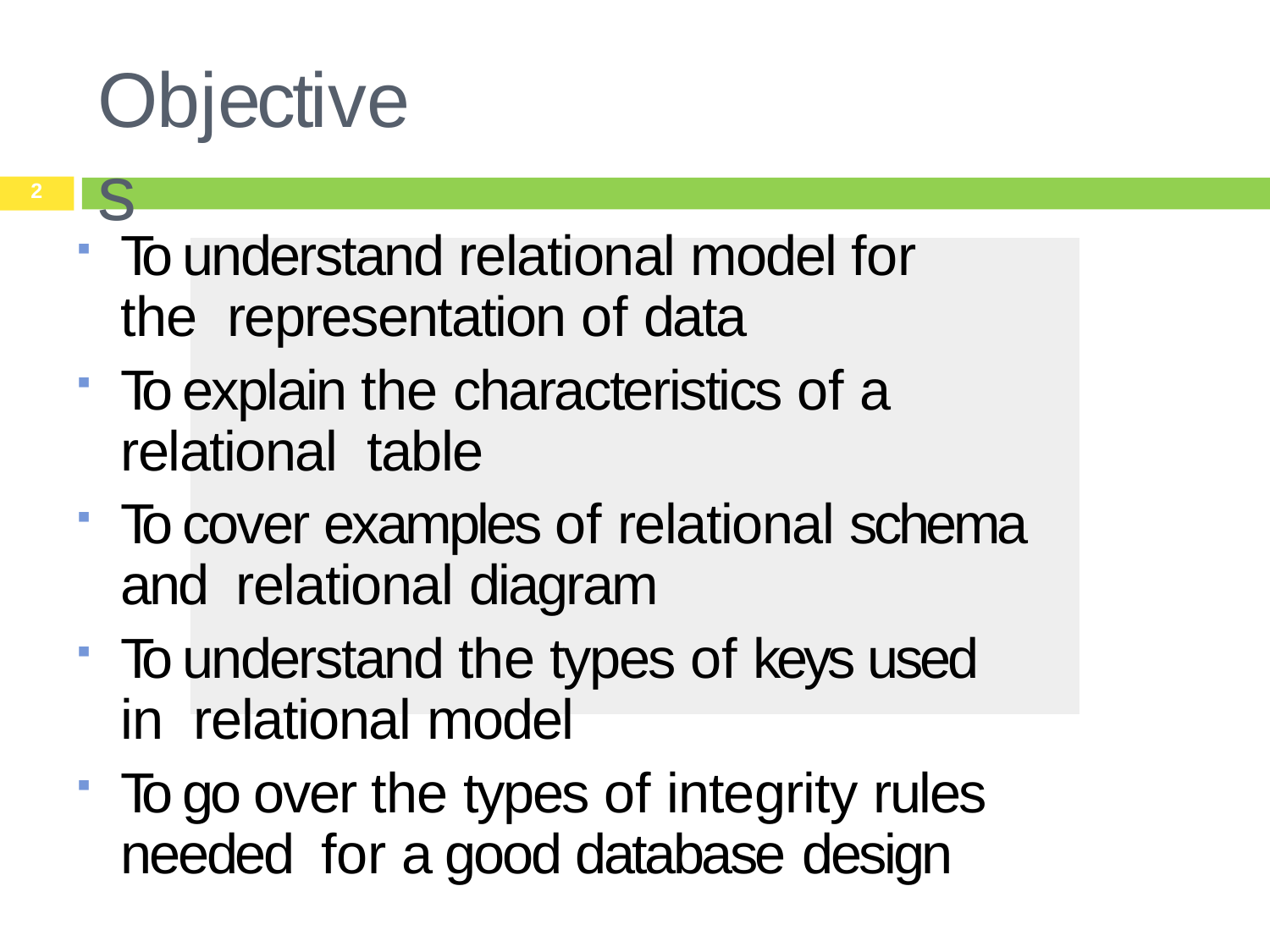

# Objectives
2

To understand relational model for the  representation of data
To explain the characteristics of a relational  table
To cover examples of relational schema and  relational diagram
To understand the types of keys used in  relational model
To go over the types of integrity rules needed  for a good database design